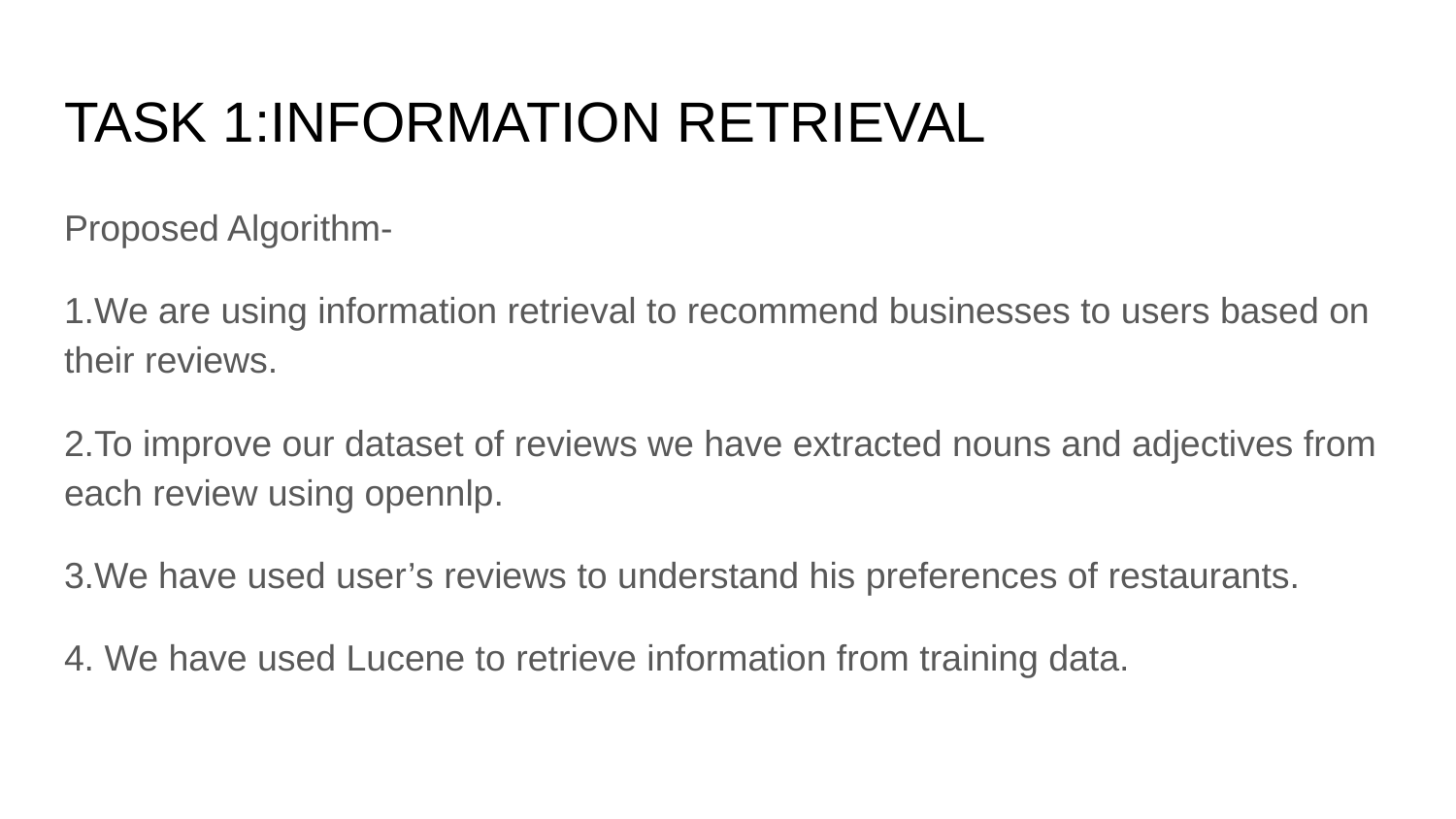

# TASK 1:INFORMATION RETRIEVAL
Proposed Algorithm-
1.We are using information retrieval to recommend businesses to users based on their reviews.
2.To improve our dataset of reviews we have extracted nouns and adjectives from each review using opennlp.
3.We have used user’s reviews to understand his preferences of restaurants.
4. We have used Lucene to retrieve information from training data.